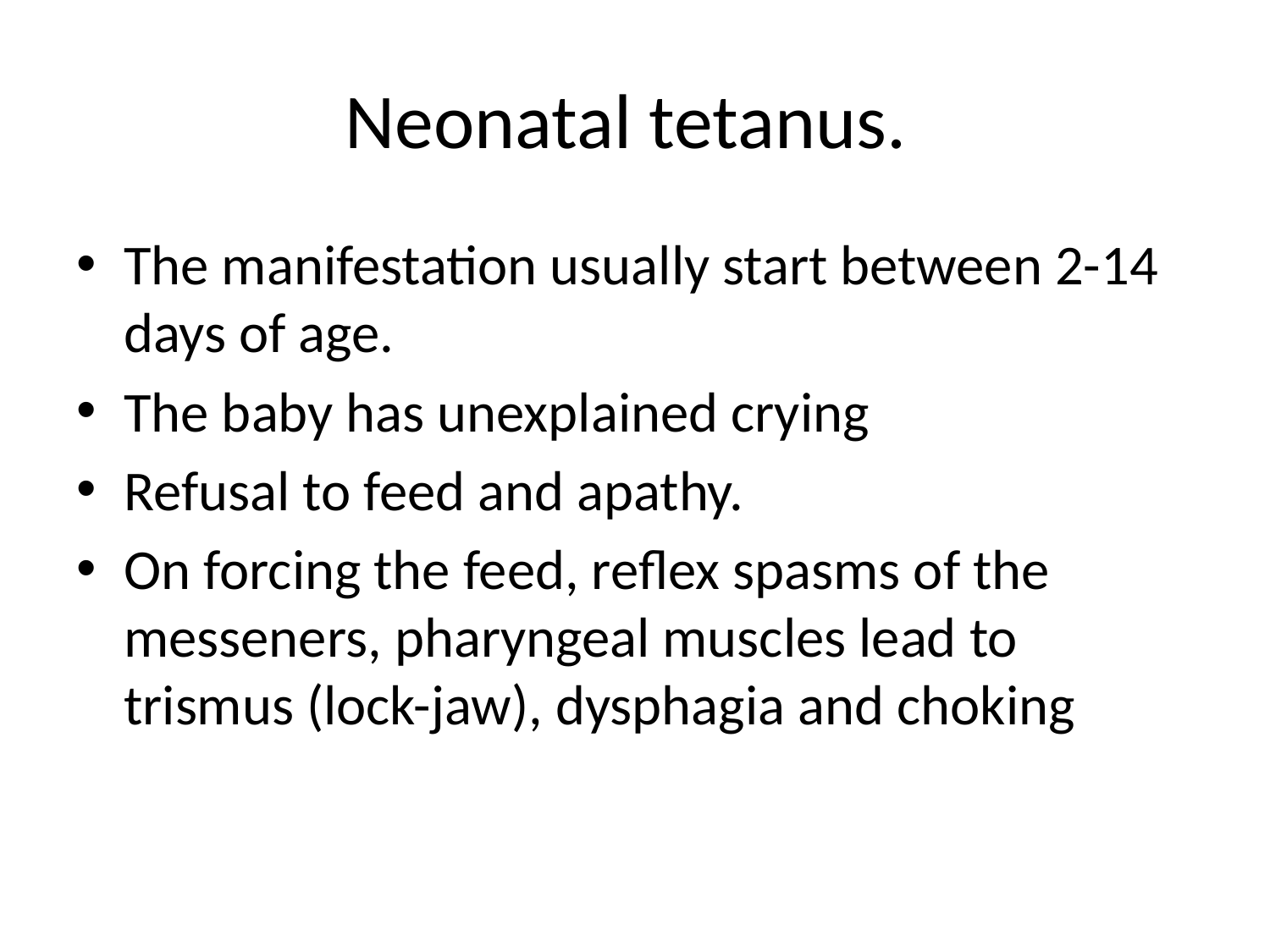

# Neonatal tetanus.
The manifestation usually start between 2-14 days of age.
The baby has unexplained crying
Refusal to feed and apathy.
On forcing the feed, reflex spasms of the messeners, pharyngeal muscles lead to trismus (lock-jaw), dysphagia and choking